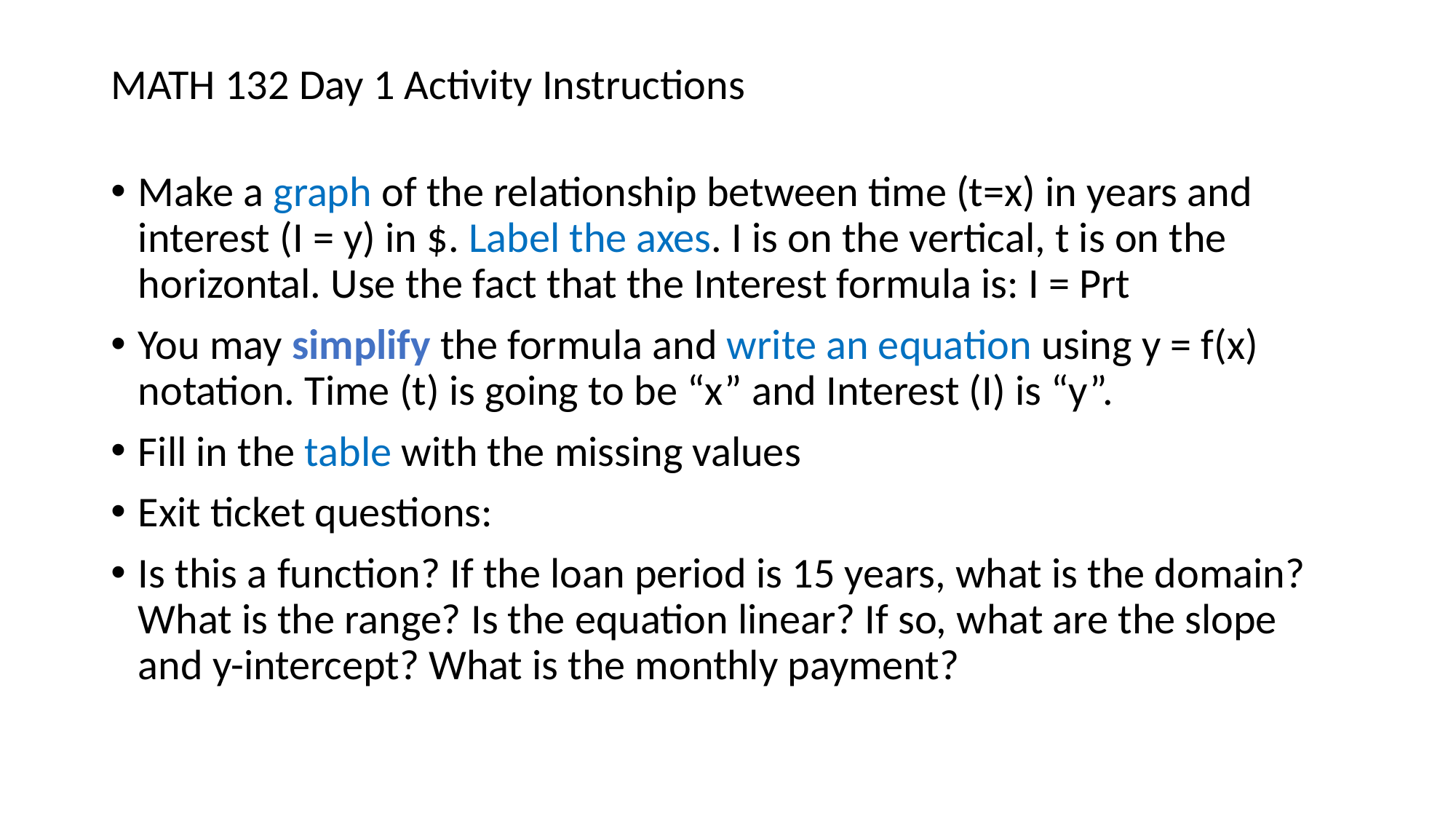

# MATH 132 Day 1 Activity Instructions
Make a graph of the relationship between time (t=x) in years and interest (I = y) in $. Label the axes. I is on the vertical, t is on the horizontal. Use the fact that the Interest formula is: I = Prt
You may simplify the formula and write an equation using y = f(x) notation. Time (t) is going to be “x” and Interest (I) is “y”.
Fill in the table with the missing values
Exit ticket questions:
Is this a function? If the loan period is 15 years, what is the domain? What is the range? Is the equation linear? If so, what are the slope and y-intercept? What is the monthly payment?